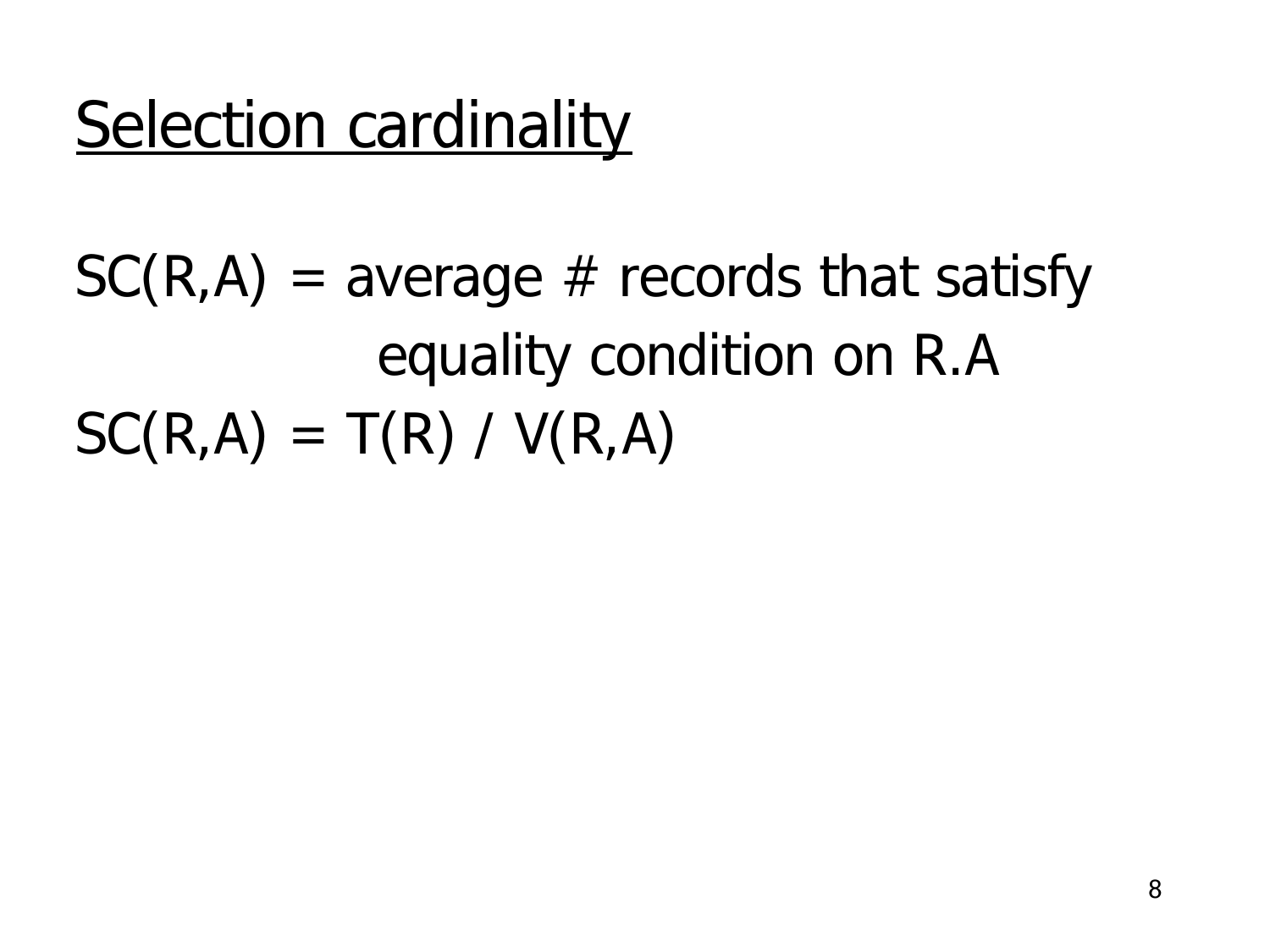

# Selection cardinality
SC(R,A) = average # records that satisfy
			equality condition on R.A
SC(R,A) = T(R) / V(R,A)

8